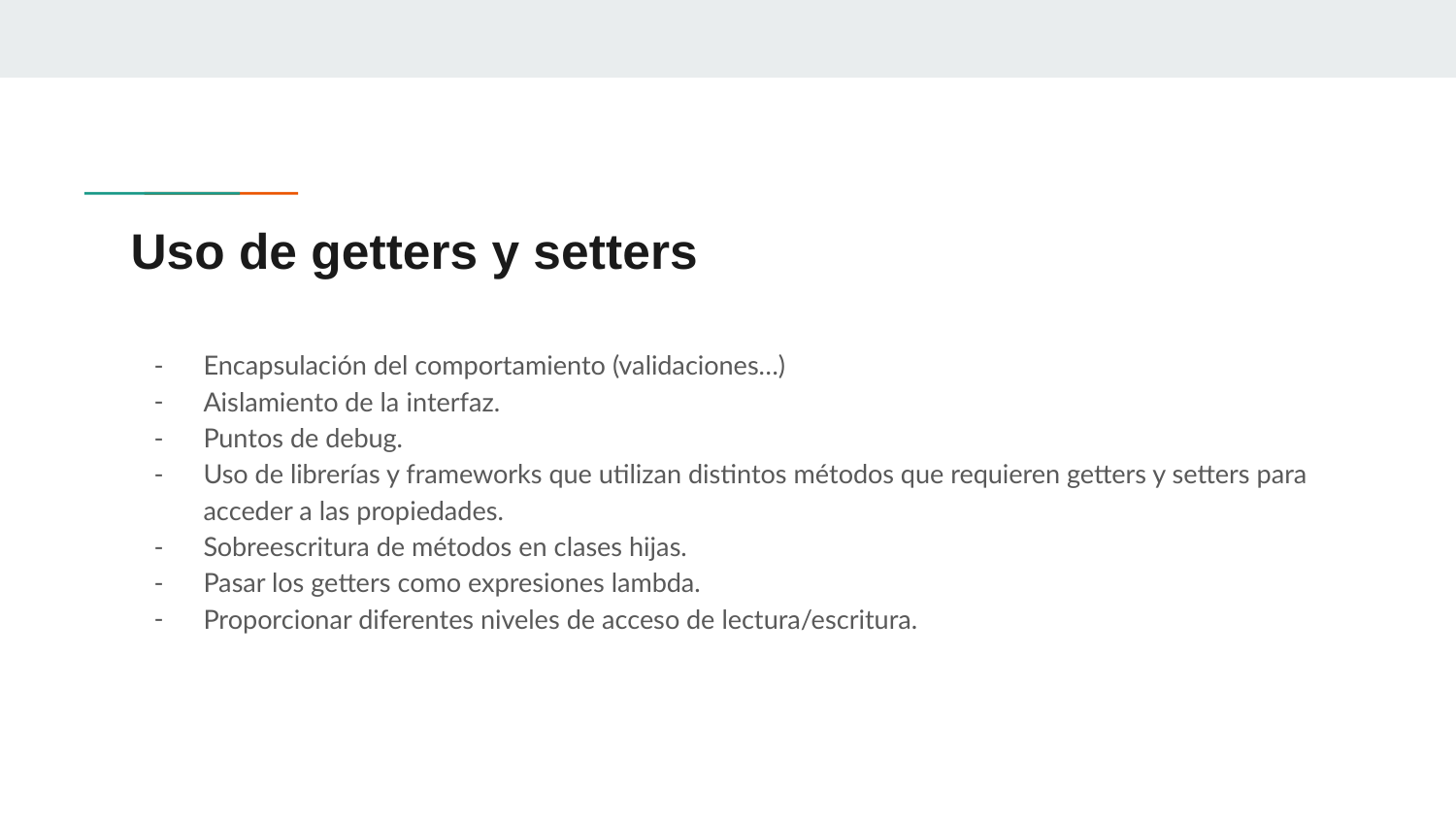

# Uso de getters y setters
Encapsulación del comportamiento (validaciones…)
Aislamiento de la interfaz.
Puntos de debug.
Uso de librerías y frameworks que utilizan distintos métodos que requieren getters y setters para acceder a las propiedades.
Sobreescritura de métodos en clases hijas.
Pasar los getters como expresiones lambda.
Proporcionar diferentes niveles de acceso de lectura/escritura.